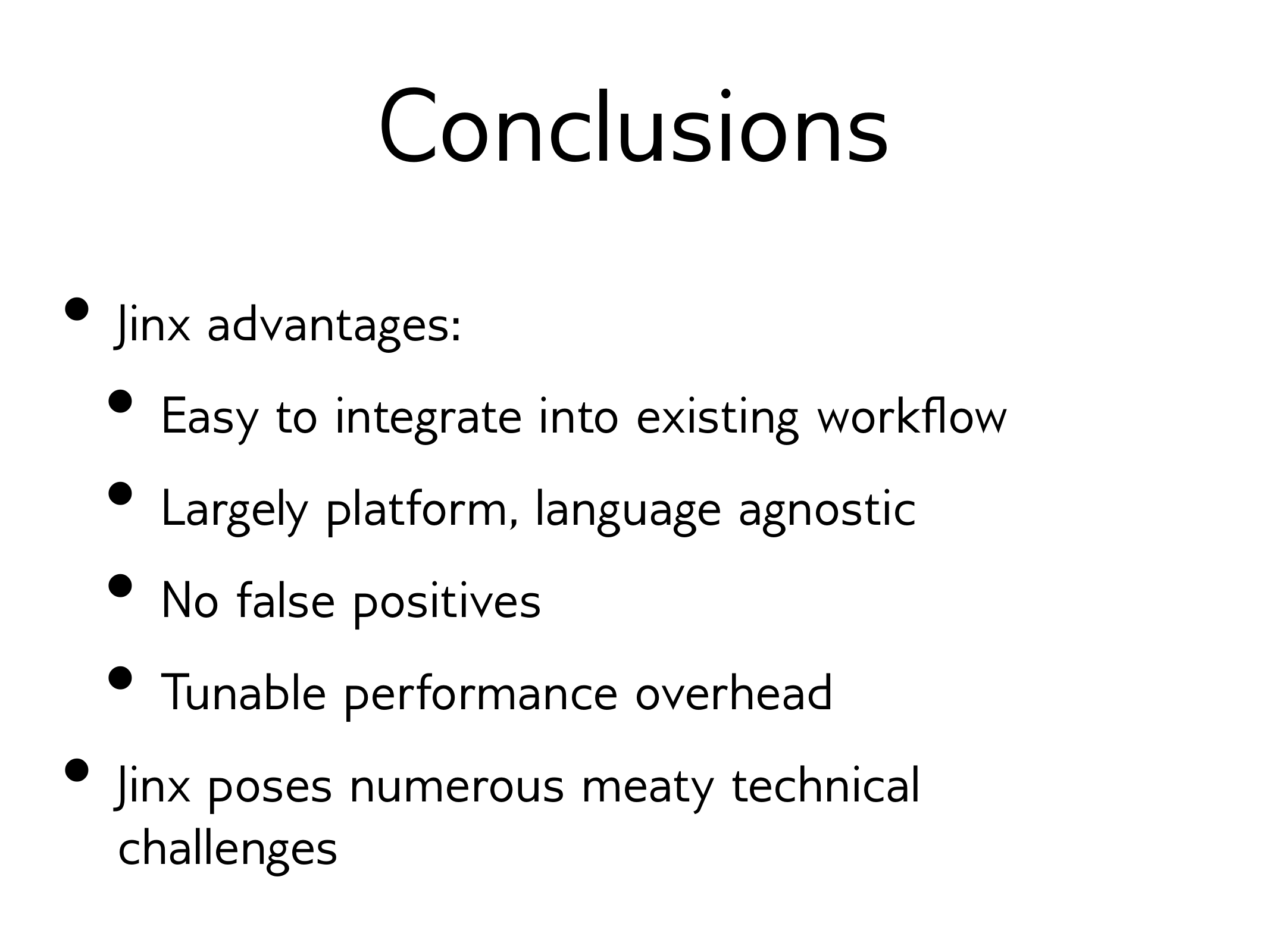

# Conclusions
Jinx advantages:
Easy to integrate into existing workflow
Largely platform, language agnostic
No false positives
Tunable performance overhead
Jinx poses numerous meaty technical challenges